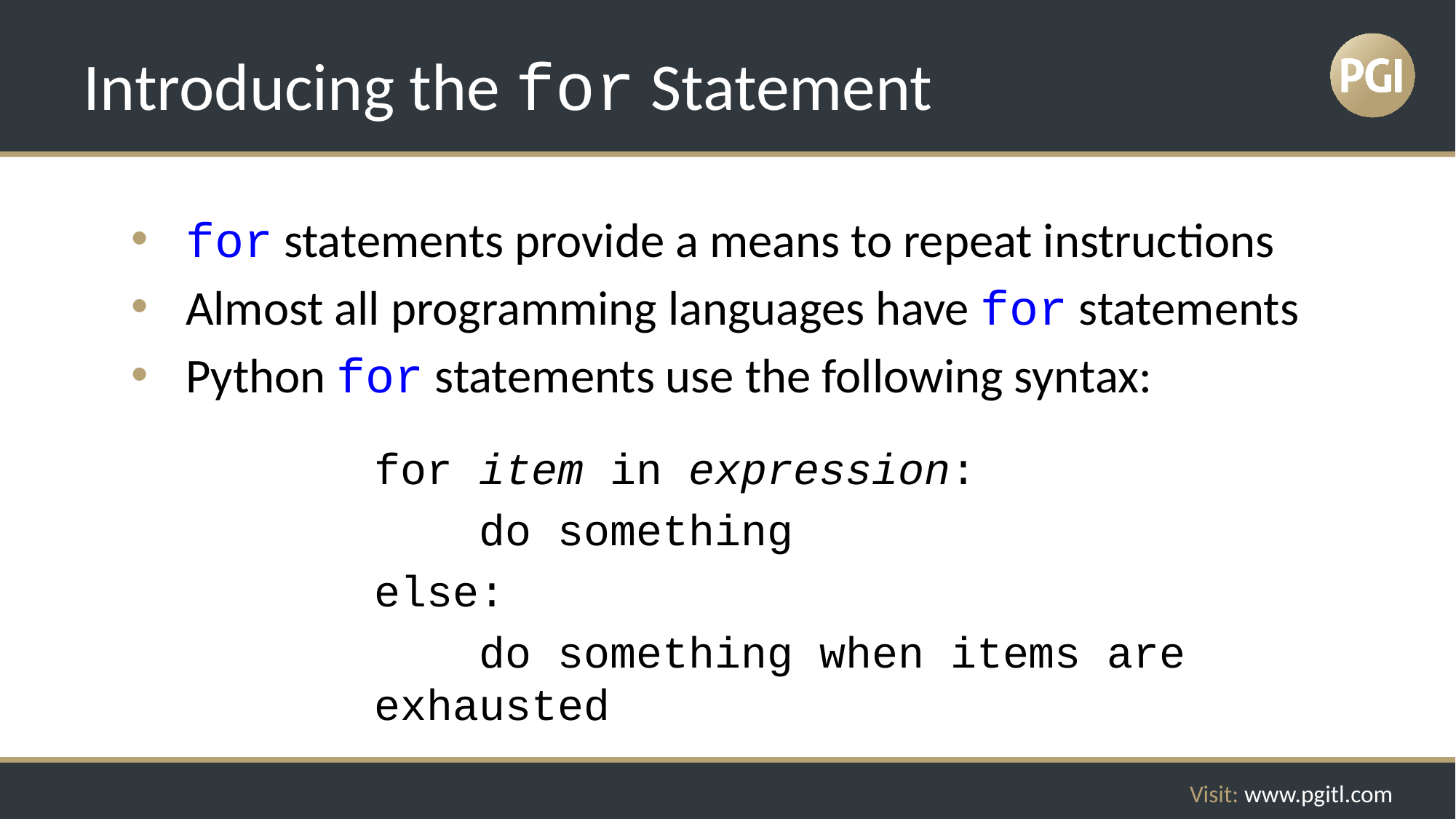

# Introducing the for Statement
for statements provide a means to repeat instructions
Almost all programming languages have for statements
Python for statements use the following syntax:

for item in expression:
    do something
else:
    do something when items are 	exhausted